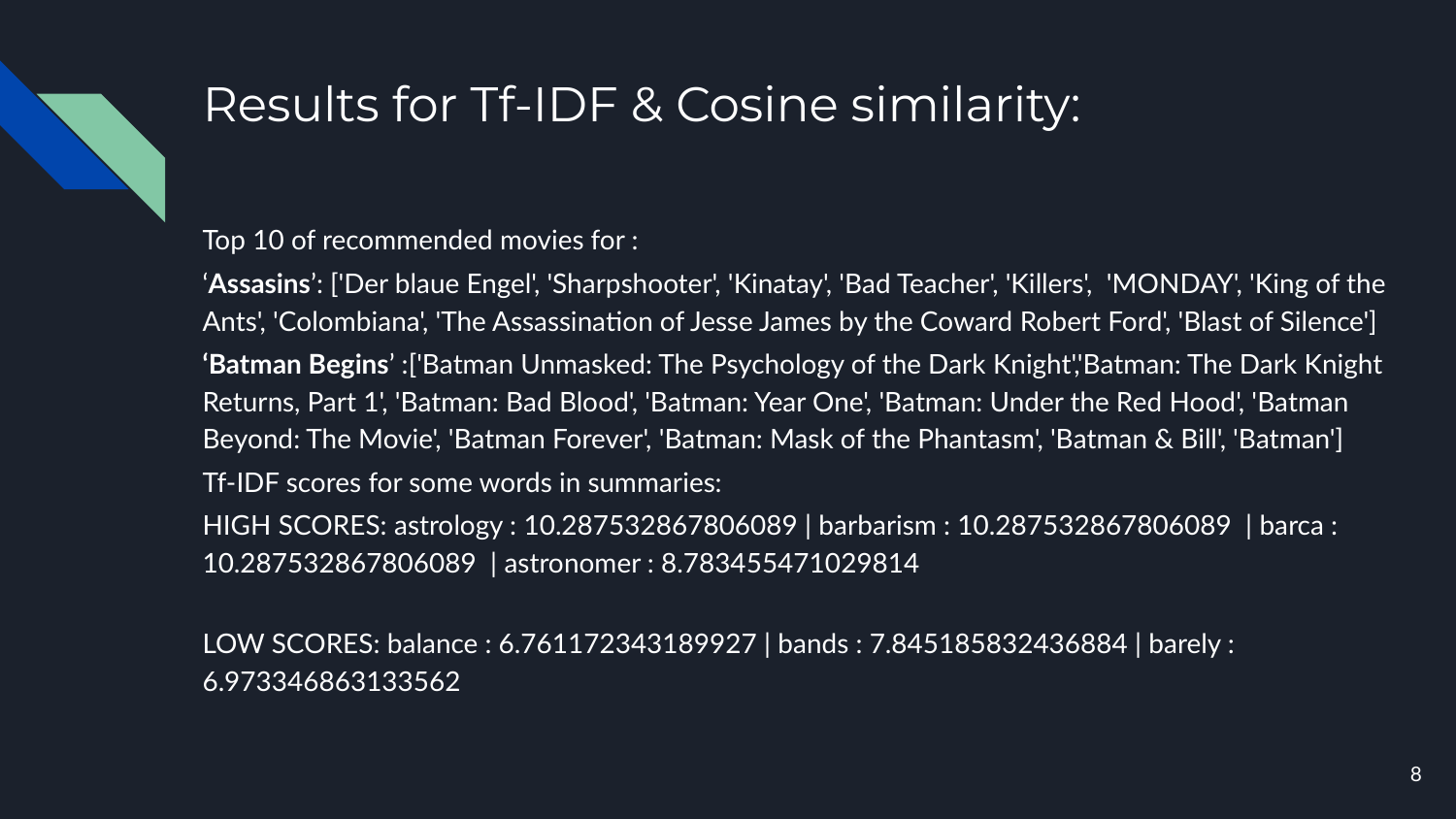

# Results for Tf-IDF & Cosine similarity:
Top 10 of recommended movies for :
‘Assasins’: ['Der blaue Engel', 'Sharpshooter', 'Kinatay', 'Bad Teacher', 'Killers',  'MONDAY', 'King of the Ants', 'Colombiana', 'The Assassination of Jesse James by the Coward Robert Ford', 'Blast of Silence']
‘Batman Begins’ :['Batman Unmasked: The Psychology of the Dark Knight','Batman: The Dark Knight Returns, Part 1', 'Batman: Bad Blood', 'Batman: Year One', 'Batman: Under the Red Hood', 'Batman Beyond: The Movie', 'Batman Forever', 'Batman: Mask of the Phantasm', 'Batman & Bill', 'Batman']
Tf-IDF scores for some words in summaries:
HIGH SCORES: astrology : 10.287532867806089 | barbarism : 10.287532867806089  | barca : 10.287532867806089  | astronomer : 8.783455471029814
LOW SCORES: balance : 6.761172343189927 | bands : 7.845185832436884 | barely : 6.973346863133562

8